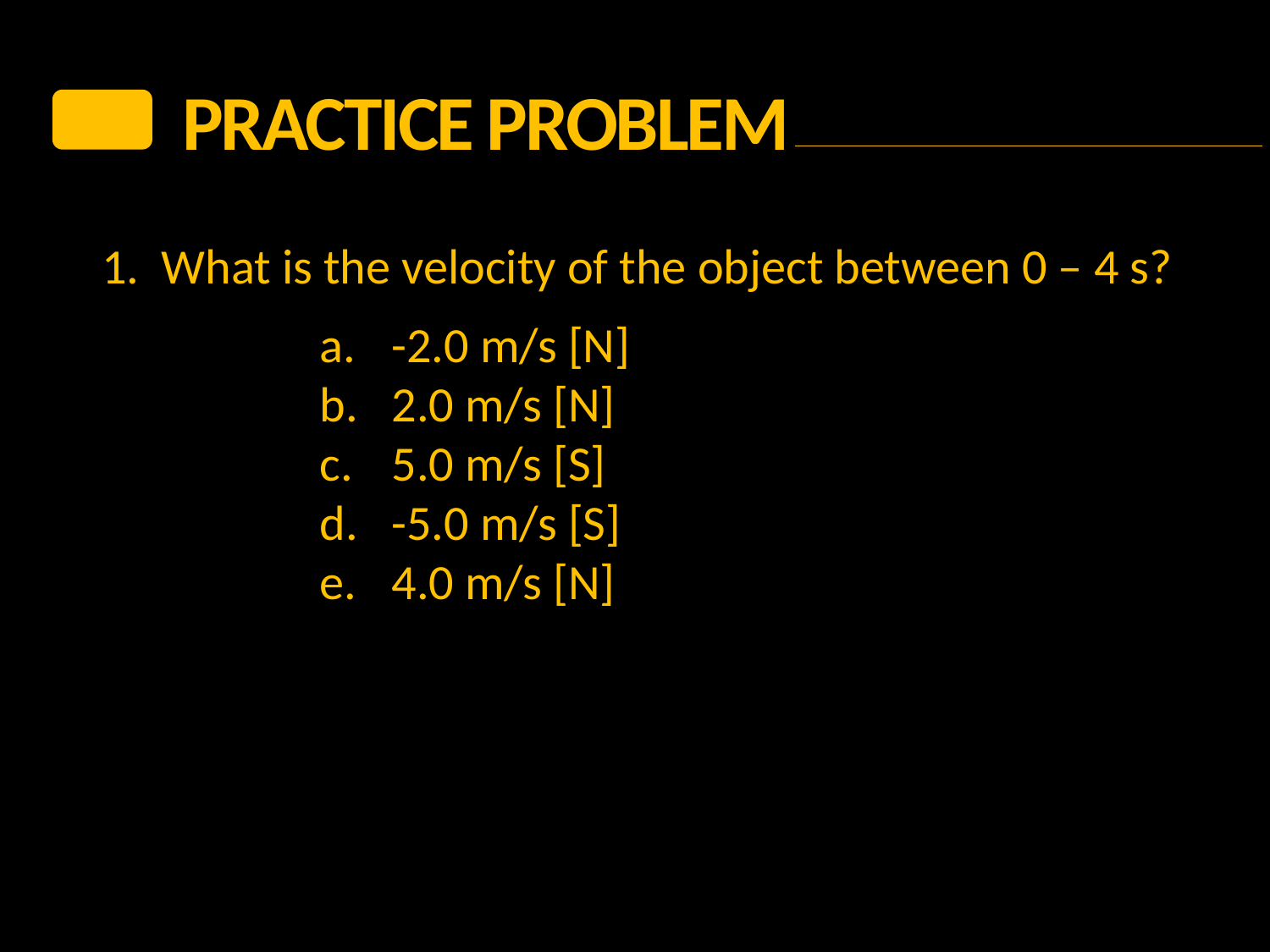

PRACTICE Problem

1.  What is the velocity of the object between 0 – 4 s?
-2.0 m/s [N]
2.0 m/s [N]
5.0 m/s [S]
-5.0 m/s [S]
4.0 m/s [N]